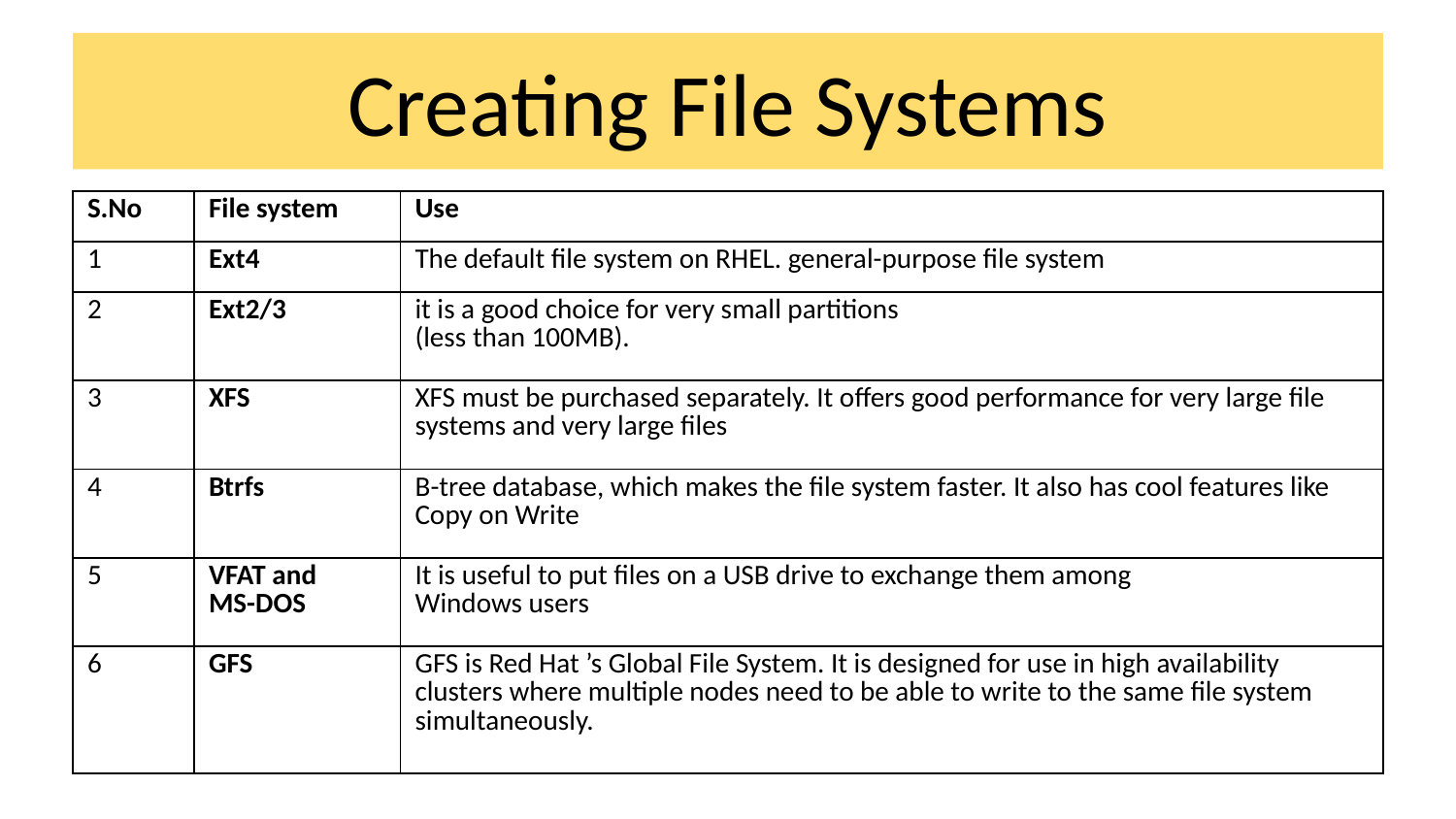

# Creating File Systems
| S.No | File system | Use |
| --- | --- | --- |
| 1 | Ext4 | The default file system on RHEL. general-purpose file system |
| 2 | Ext2/3 | it is a good choice for very small partitions (less than 100MB). |
| 3 | XFS | XFS must be purchased separately. It offers good performance for very large file systems and very large files |
| 4 | Btrfs | B-tree database, which makes the file system faster. It also has cool features like Copy on Write |
| 5 | VFAT and MS-DOS | It is useful to put files on a USB drive to exchange them among Windows users |
| 6 | GFS | GFS is Red Hat ’s Global File System. It is designed for use in high availability clusters where multiple nodes need to be able to write to the same file system simultaneously. |